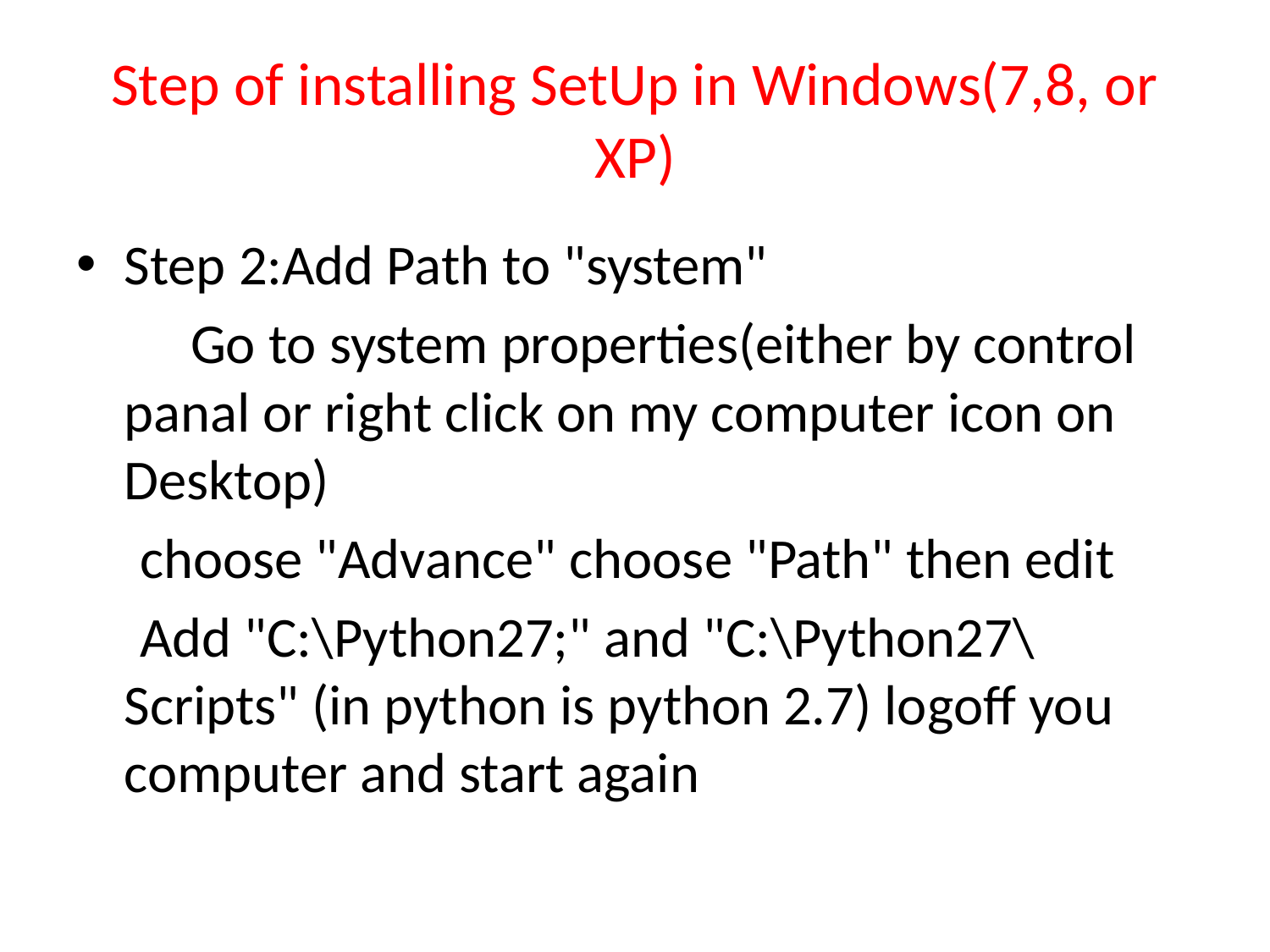

# Step of installing SetUp in Windows(7,8, or XP)
Step 2:Add Path to "system"
         Go to system properties(either by control panal or right click on my computer icon on Desktop)
     choose "Advance" choose "Path" then edit
     Add "C:\Python27;" and "C:\Python27\Scripts" (in python is python 2.7) logoff you computer and start again